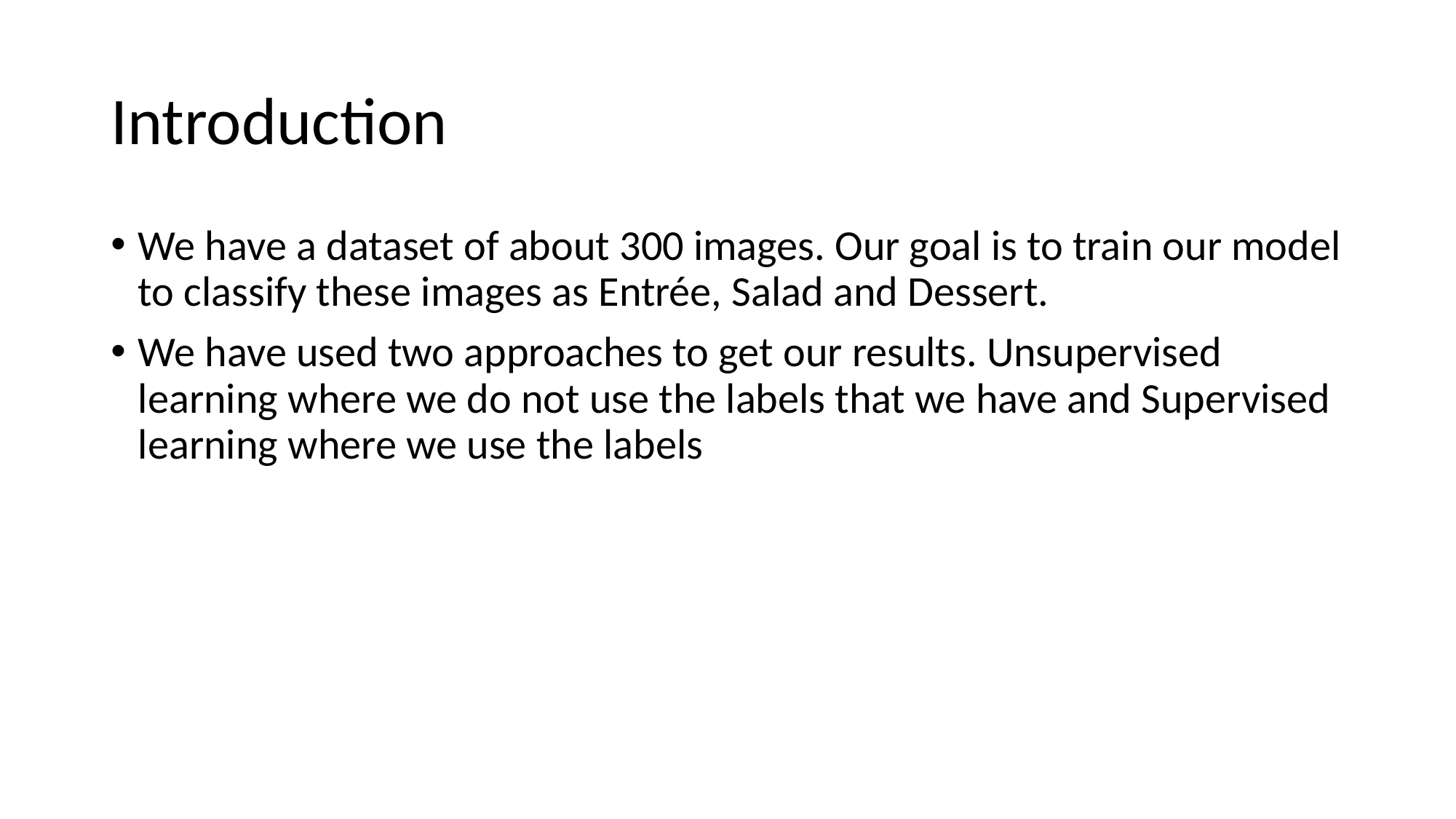

# Introduction
We have a dataset of about 300 images. Our goal is to train our model to classify these images as Entrée, Salad and Dessert.
We have used two approaches to get our results. Unsupervised learning where we do not use the labels that we have and Supervised learning where we use the labels